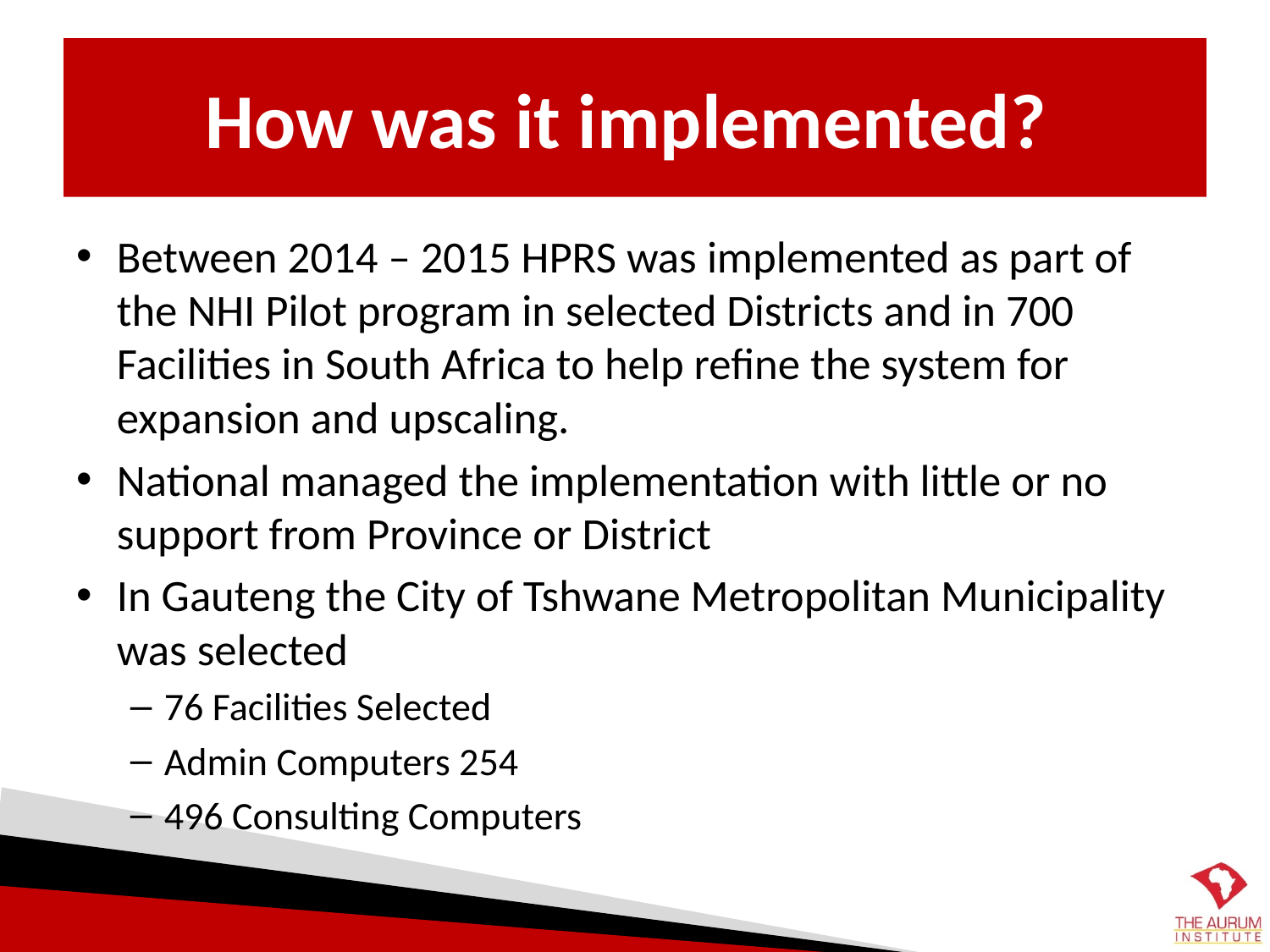

# How was it implemented?
Between 2014 – 2015 HPRS was implemented as part of the NHI Pilot program in selected Districts and in 700 Facilities in South Africa to help refine the system for expansion and upscaling.
National managed the implementation with little or no support from Province or District
In Gauteng the City of Tshwane Metropolitan Municipality was selected
76 Facilities Selected
Admin Computers 254
496 Consulting Computers